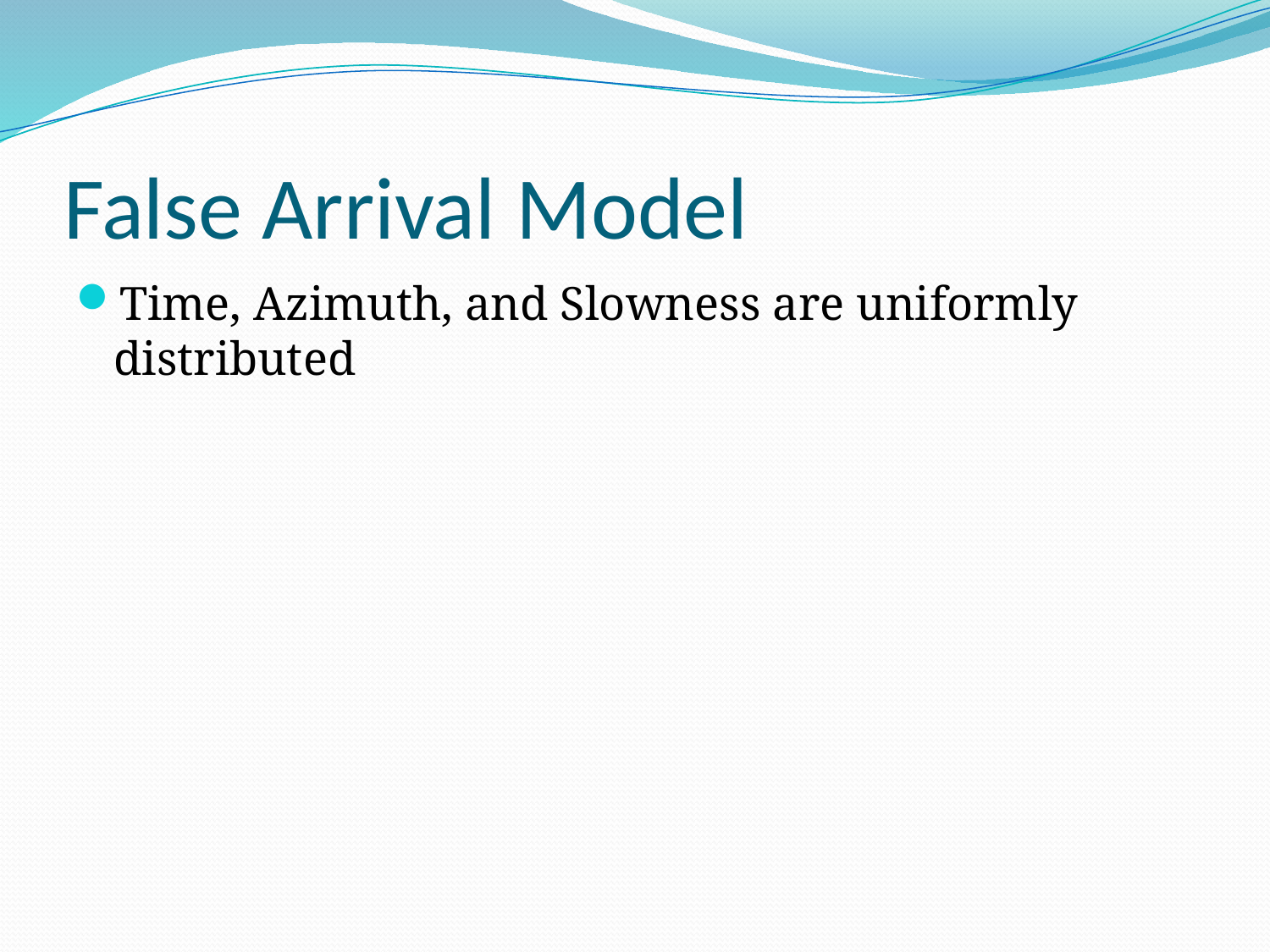

# False Arrival Model
Time, Azimuth, and Slowness are uniformly distributed